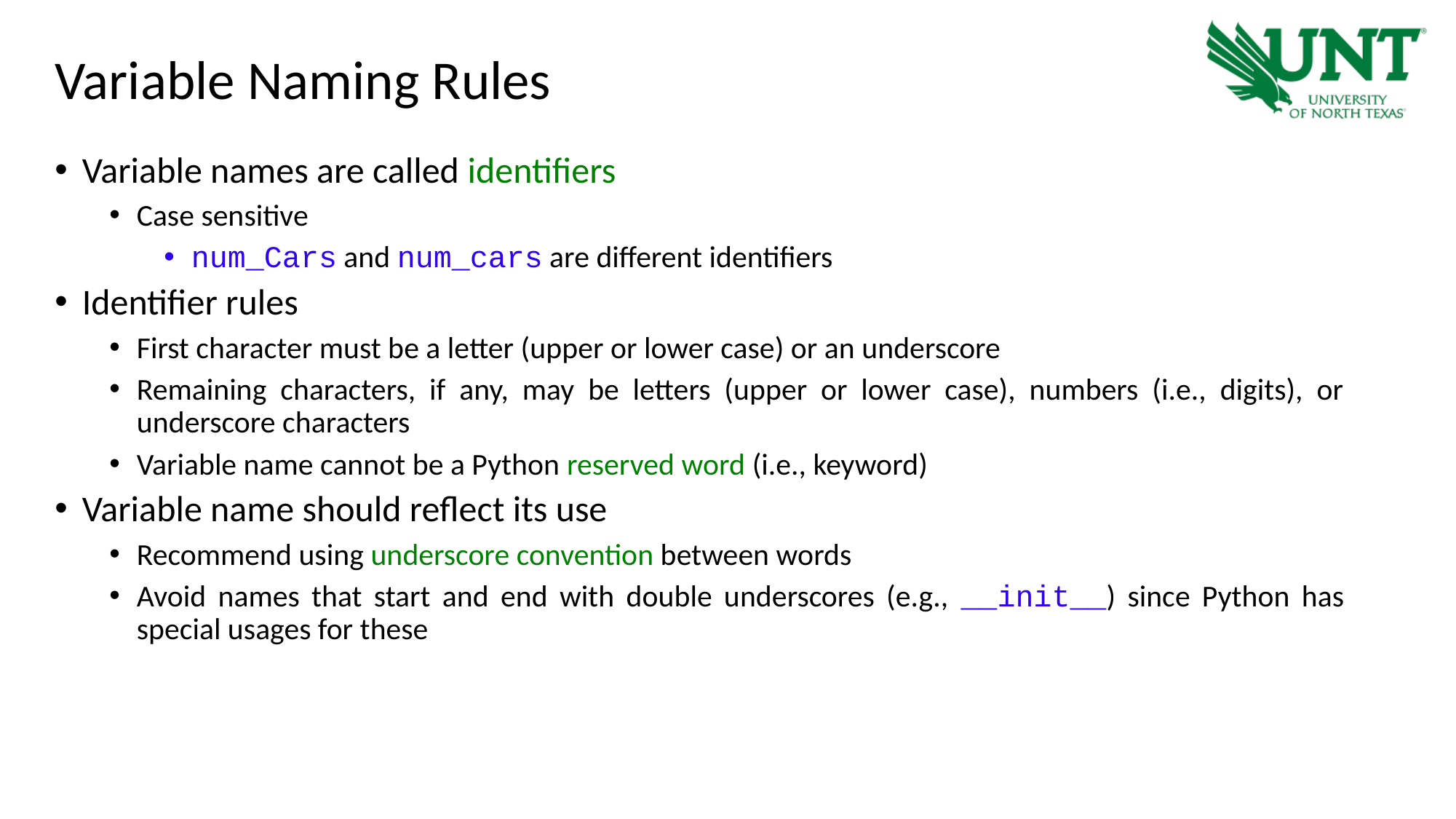

# Variable Naming Rules
Variable names are called identifiers
Case sensitive
num_Cars and num_cars are different identifiers
Identifier rules
First character must be a letter (upper or lower case) or an underscore
Remaining characters, if any, may be letters (upper or lower case), numbers (i.e., digits), or underscore characters
Variable name cannot be a Python reserved word (i.e., keyword)
Variable name should reflect its use
Recommend using underscore convention between words
Avoid names that start and end with double underscores (e.g., __init__) since Python has special usages for these